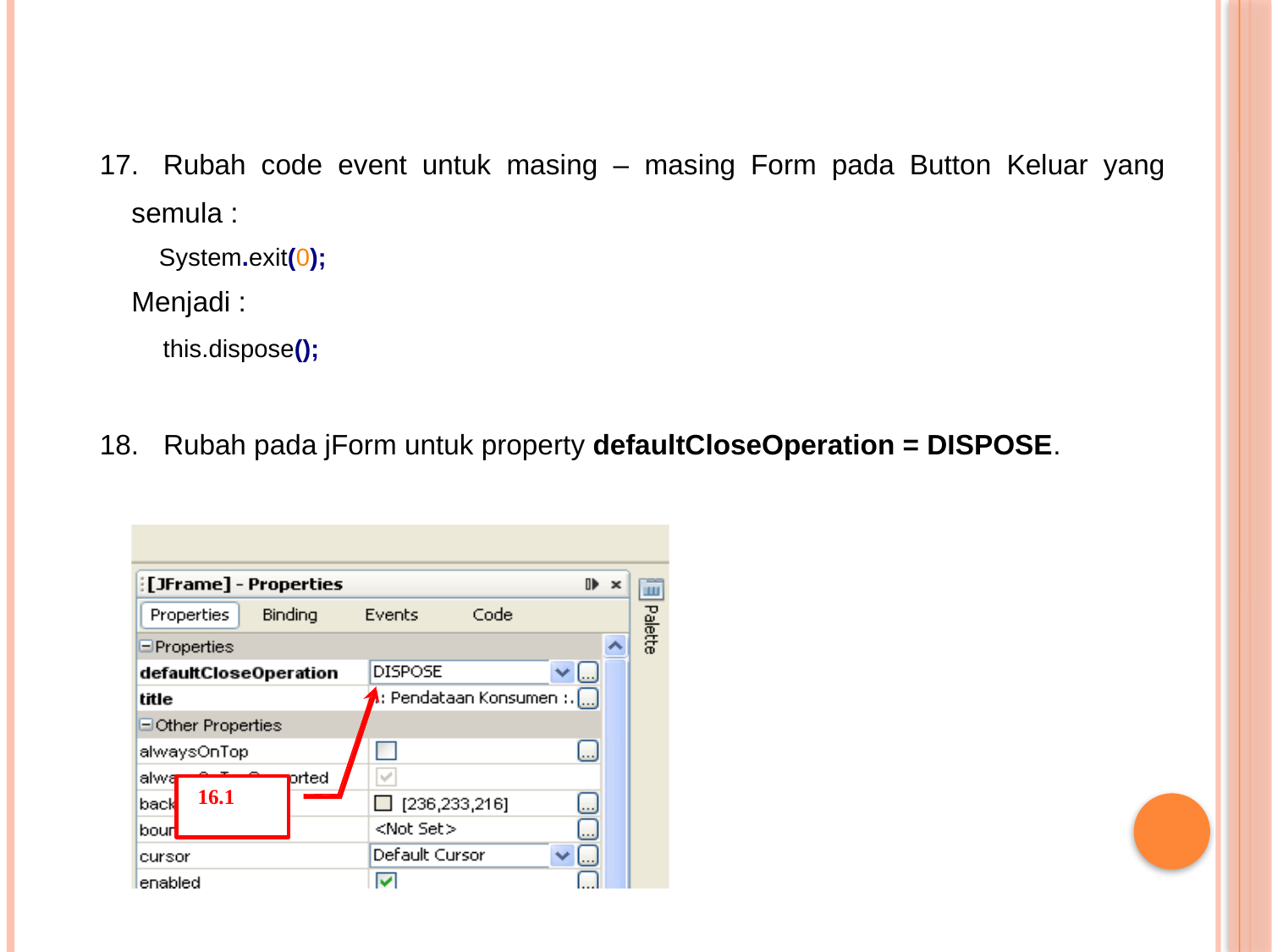

17.
Rubah code event untuk masing –  masing Form pada Button Keluar yang
semula :
System.exit(0);
Menjadi :
this.dispose();
18.
Rubah pada jForm untuk property defaultCloseOperation = DISPOSE.

16.1